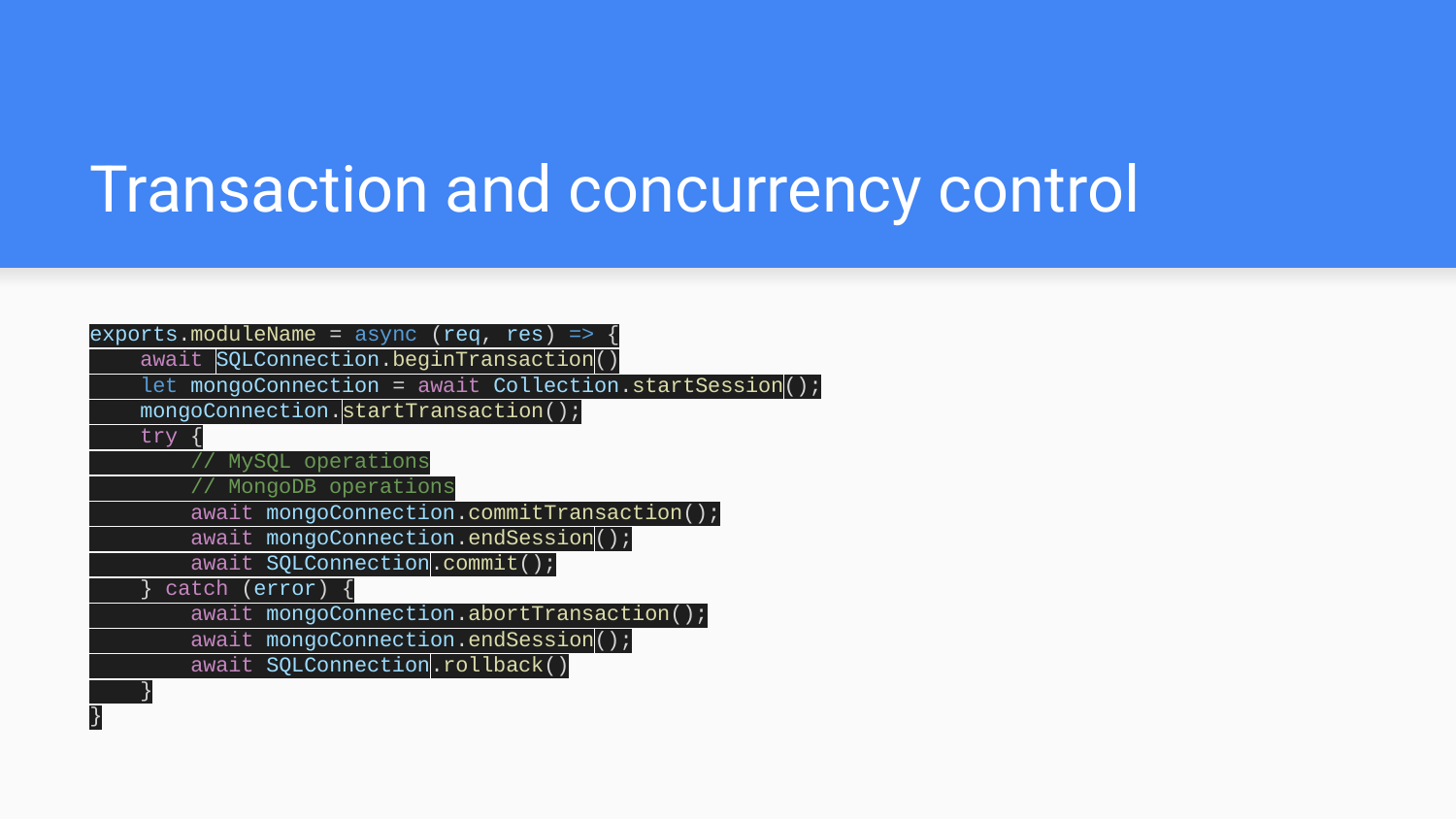

# Transaction and concurrency control
exports.moduleName = async (req, res) => {
    await SQLConnection.beginTransaction()
    let mongoConnection = await Collection.startSession();
    mongoConnection.startTransaction();
    try {
        // MySQL operations
        // MongoDB operations
        await mongoConnection.commitTransaction();
        await mongoConnection.endSession();
        await SQLConnection.commit();
    } catch (error) {
        await mongoConnection.abortTransaction();
        await mongoConnection.endSession();
        await SQLConnection.rollback()
    }
}